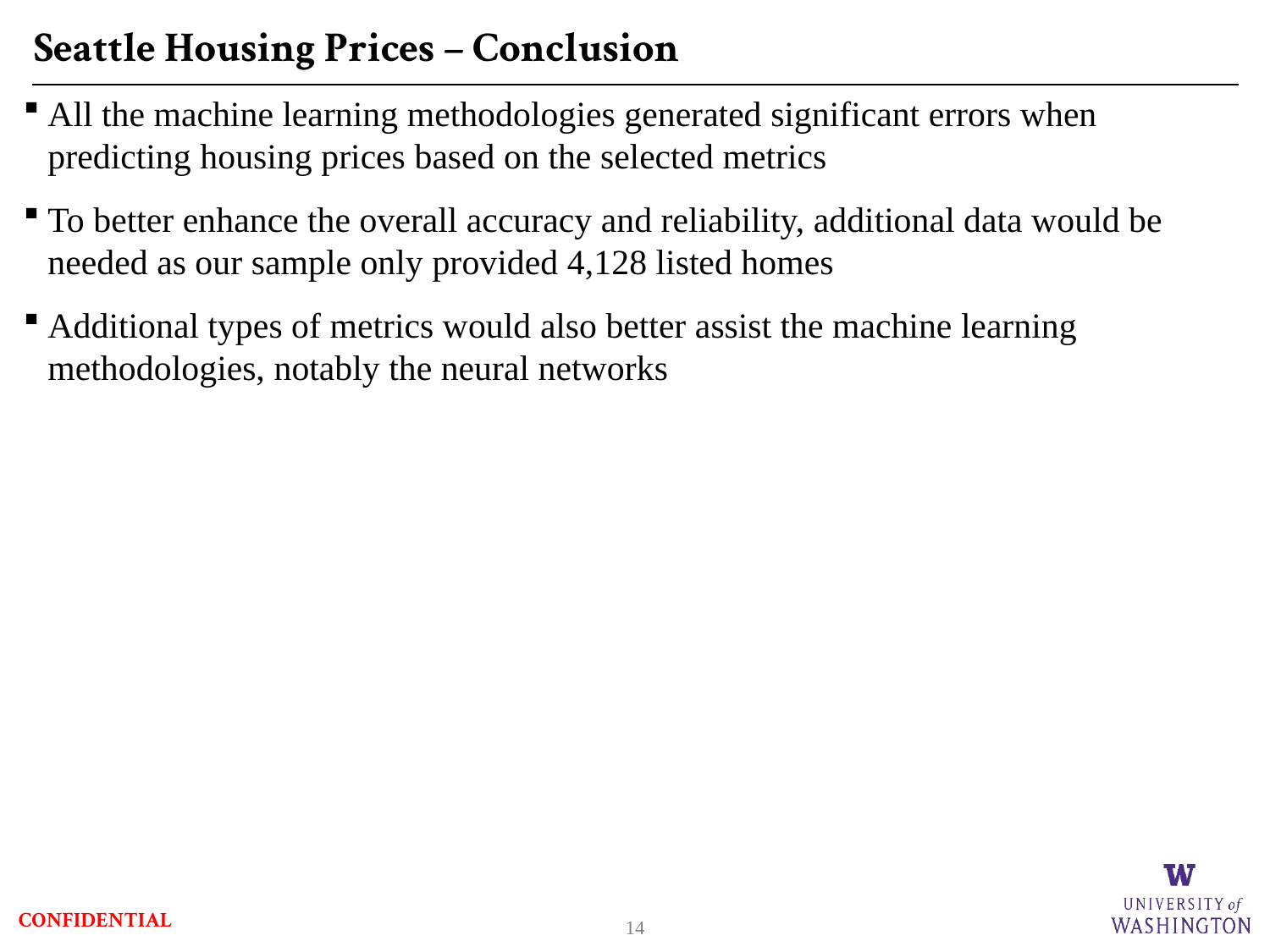

# Seattle Housing Prices – Conclusion
All the machine learning methodologies generated significant errors when predicting housing prices based on the selected metrics
To better enhance the overall accuracy and reliability, additional data would be needed as our sample only provided 4,128 listed homes
Additional types of metrics would also better assist the machine learning methodologies, notably the neural networks